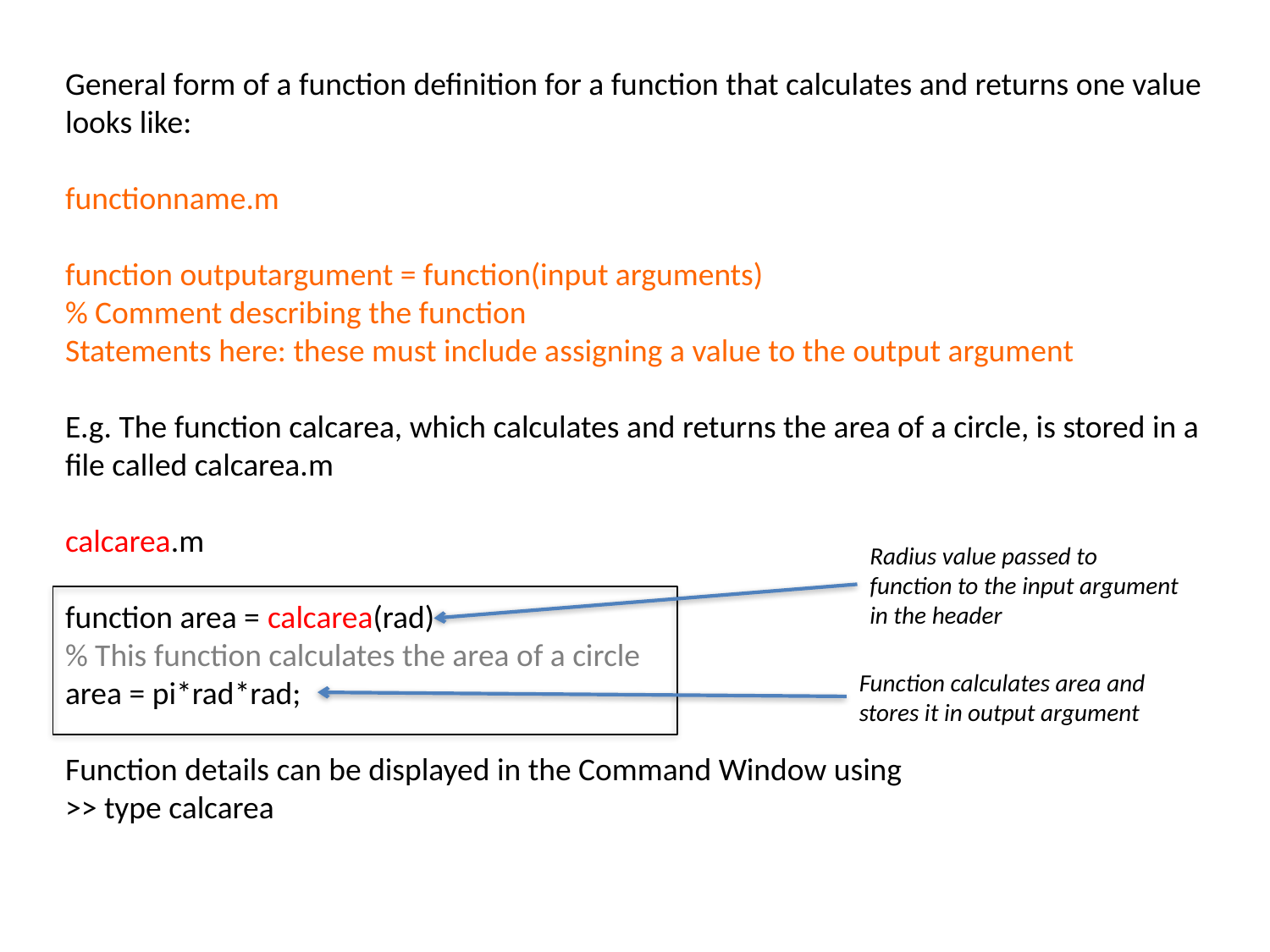

General form of a function definition for a function that calculates and returns one value looks like:

functionname.m

function outputargument = function(input arguments)
% Comment describing the function
Statements here: these must include assigning a value to the output argument

E.g. The function calcarea, which calculates and returns the area of a circle, is stored in a file called calcarea.m

calcarea.m

function area = calcarea(rad)
% This function calculates the area of a circle
area = pi*rad*rad;

Function details can be displayed in the Command Window using
>> type calcarea

Radius value passed to function to the input argument in the header

Function calculates area and stores it in output argument